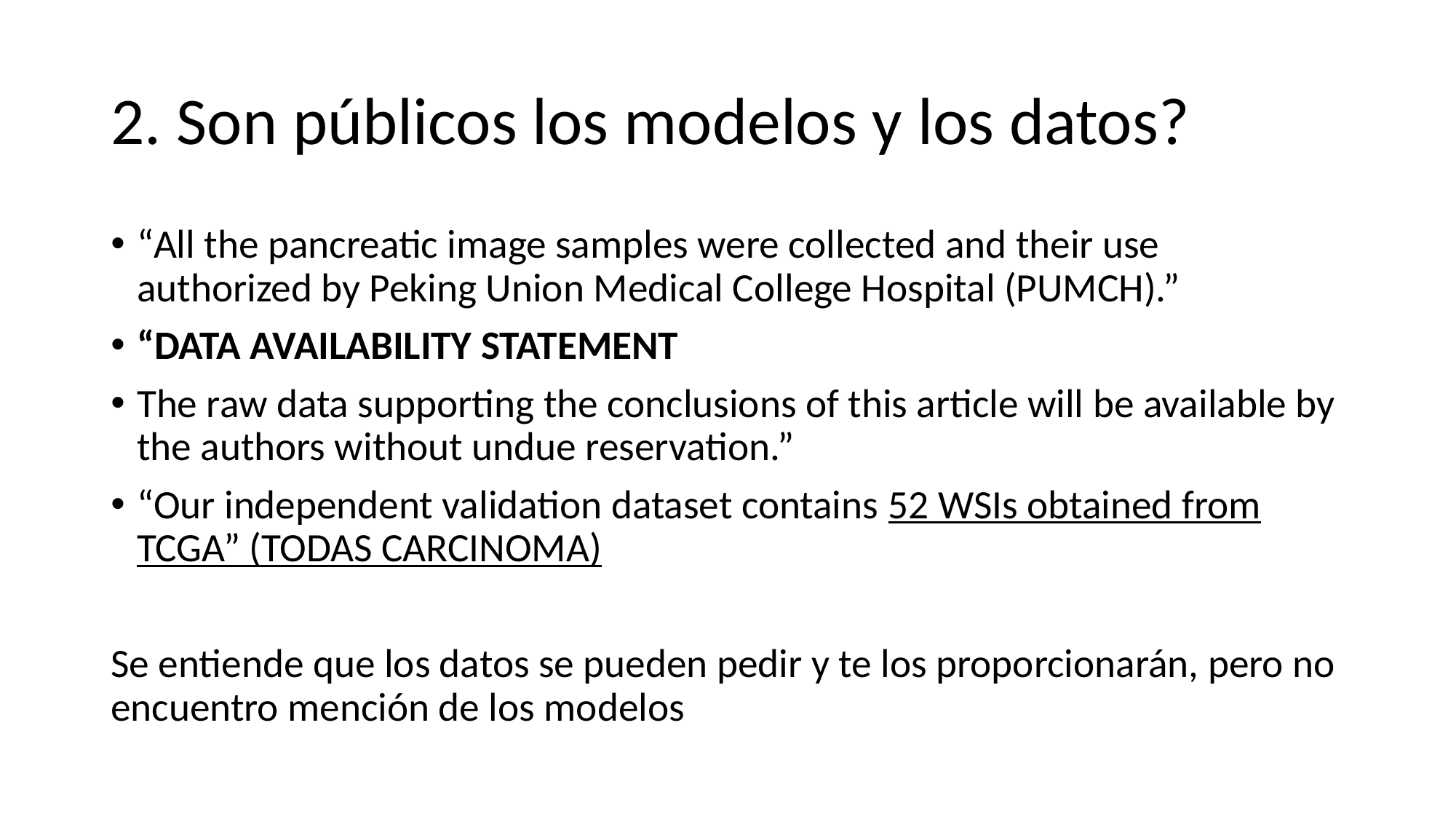

# 2. Son públicos los modelos y los datos?
“All the pancreatic image samples were collected and their use authorized by Peking Union Medical College Hospital (PUMCH).”
“DATA AVAILABILITY STATEMENT
The raw data supporting the conclusions of this article will be available by the authors without undue reservation.”
“Our independent validation dataset contains 52 WSIs obtained from TCGA” (TODAS CARCINOMA)

Se entiende que los datos se pueden pedir y te los proporcionarán, pero no encuentro mención de los modelos